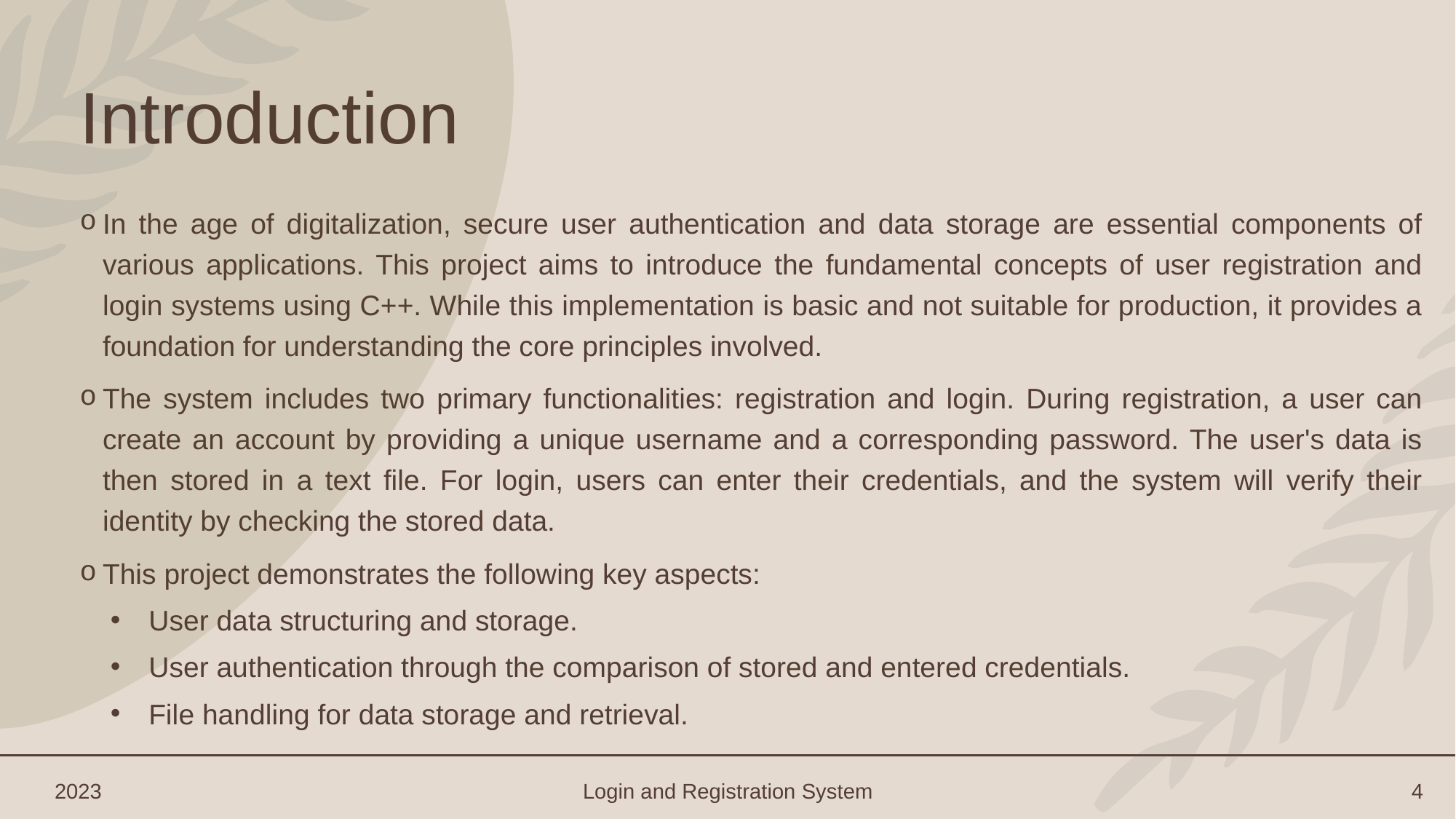

# Introduction
In the age of digitalization, secure user authentication and data storage are essential components of various applications. This project aims to introduce the fundamental concepts of user registration and login systems using C++. While this implementation is basic and not suitable for production, it provides a foundation for understanding the core principles involved.
The system includes two primary functionalities: registration and login. During registration, a user can create an account by providing a unique username and a corresponding password. The user's data is then stored in a text file. For login, users can enter their credentials, and the system will verify their identity by checking the stored data.
This project demonstrates the following key aspects:
User data structuring and storage.
User authentication through the comparison of stored and entered credentials.
File handling for data storage and retrieval.
2023
Login and Registration System
4